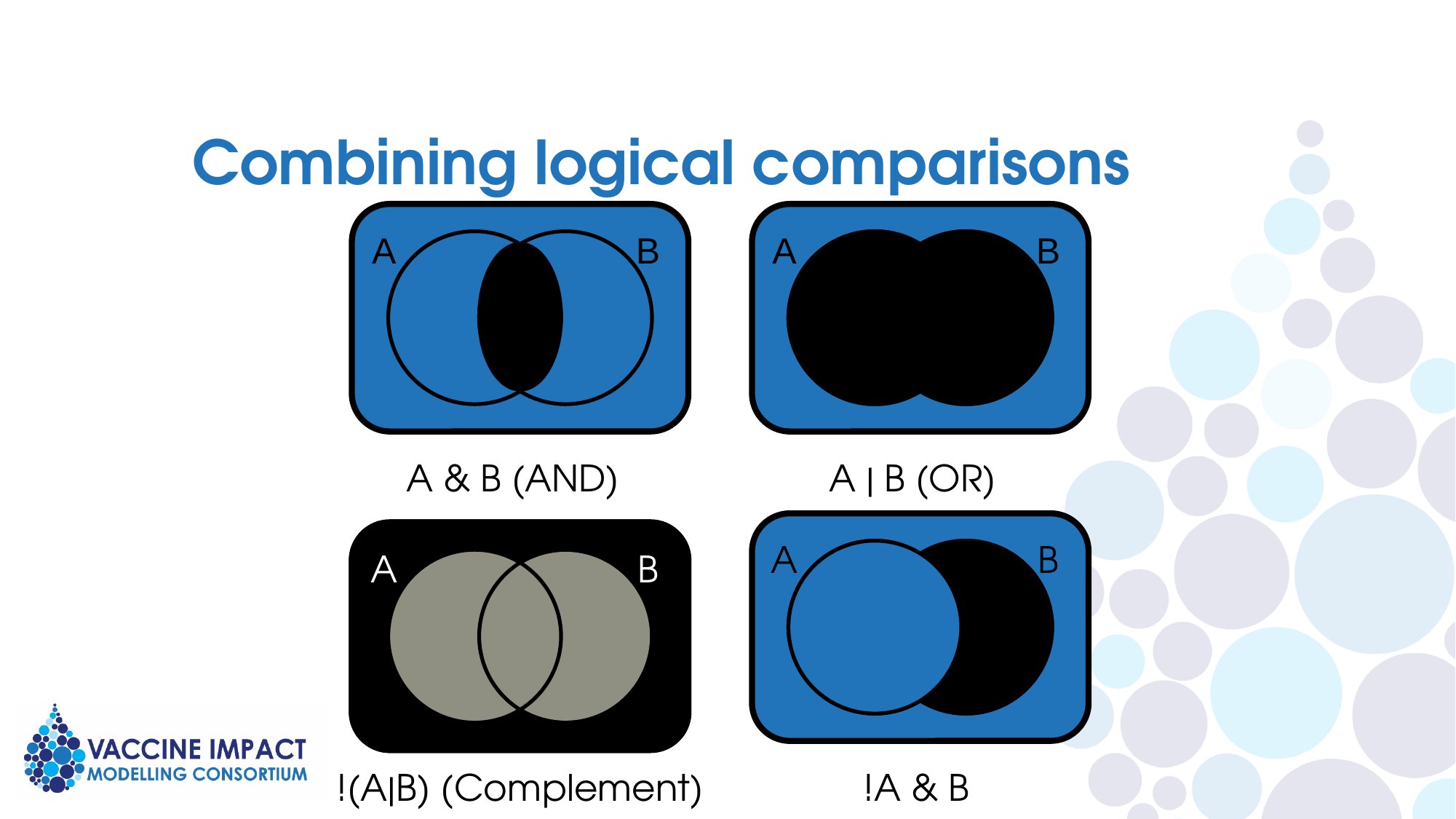

Combining logical comparisons

A
B
A
B

A & B (AND)
A | B (OR)

A
B
A
B

!(A|B) (Complement)
!A & B